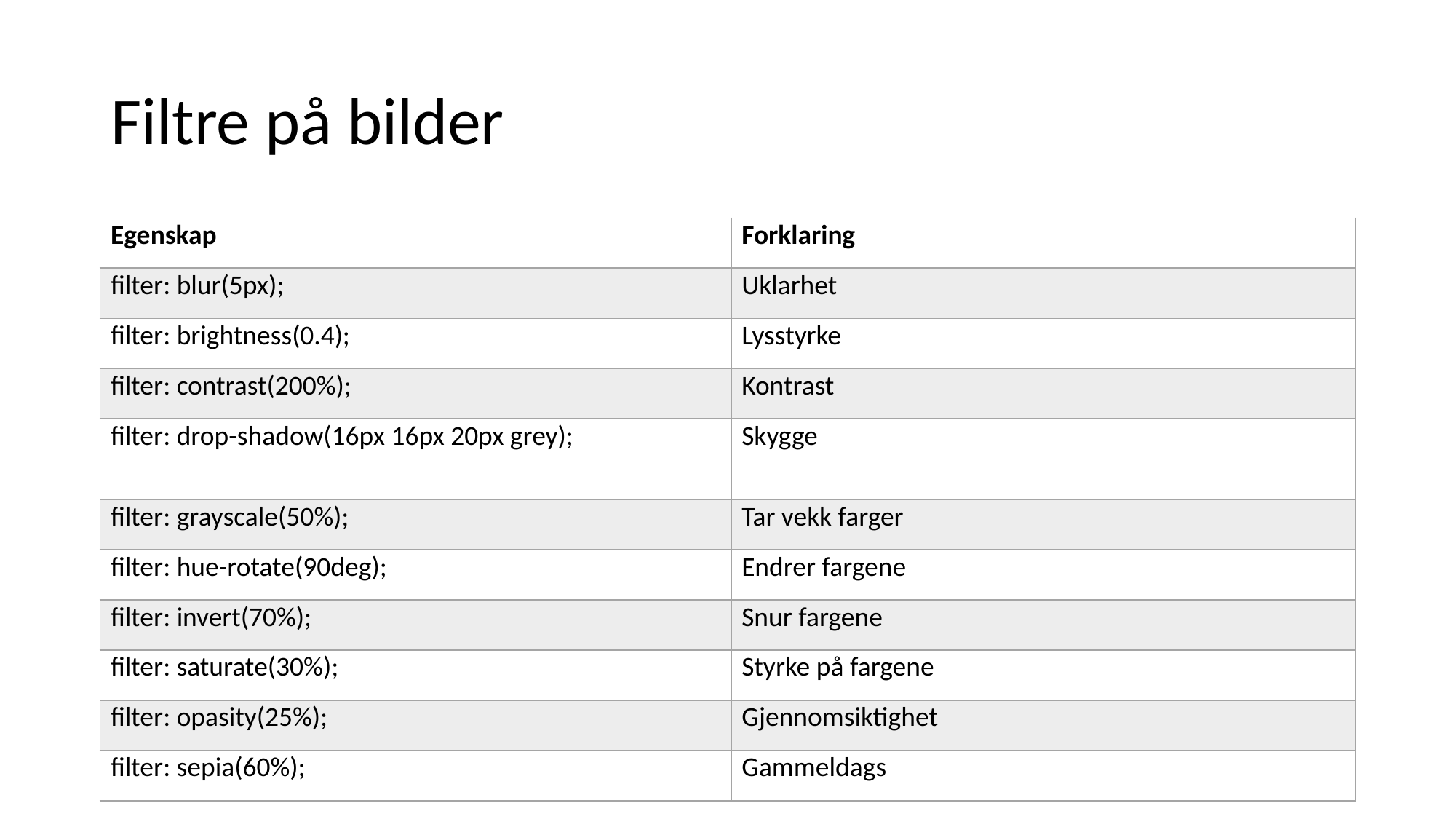

# Filtre på bilder
| Egenskap | Forklaring |
| --- | --- |
| filter: blur(5px); | Uklarhet |
| filter: brightness(0.4); | Lysstyrke |
| filter: contrast(200%); | Kontrast |
| filter: drop-shadow(16px 16px 20px grey); | Skygge |
| filter: grayscale(50%); | Tar vekk farger |
| filter: hue-rotate(90deg); | Endrer fargene |
| filter: invert(70%); | Snur fargene |
| filter: saturate(30%); | Styrke på fargene |
| filter: opasity(25%); | Gjennomsiktighet |
| filter: sepia(60%); | Gammeldags |